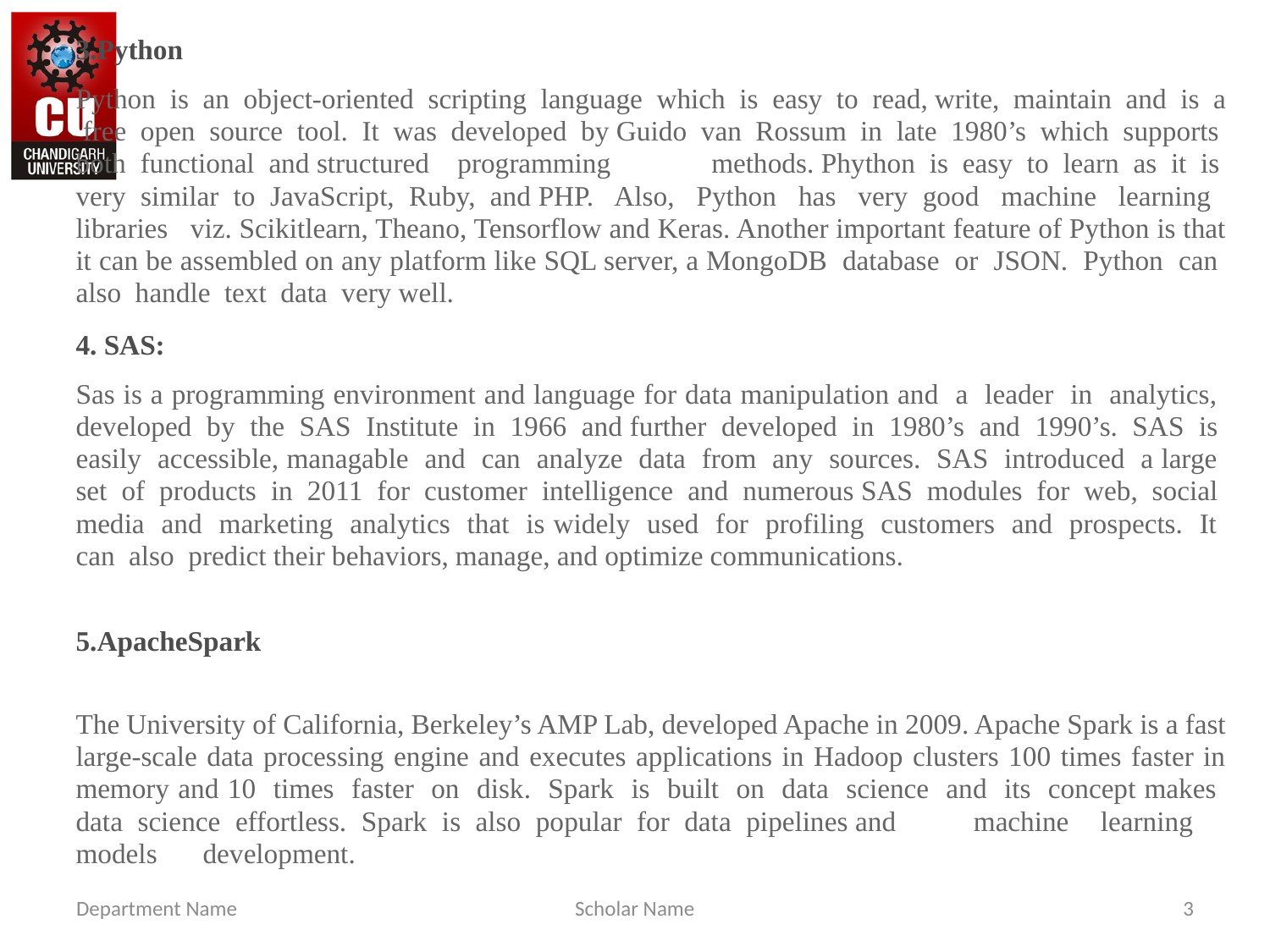

3.Python
Python  is  an  object-oriented  scripting  language  which  is  easy  to  read, write,  maintain  and  is  a  free  open  source  tool.  It  was  developed  by Guido  van  Rossum  in  late  1980’s  which  supports  both  functional  and structured	programming	methods. Phython  is  easy  to  learn  as  it  is  very  similar  to  JavaScript,  Ruby,  and PHP.   Also,   Python   has   very  good   machine   learning   libraries   viz. Scikitlearn, Theano, Tensorflow and Keras. Another important feature of Python is that it can be assembled on any platform like SQL server, a MongoDB  database  or  JSON.  Python  can  also  handle  text  data  very well.
4. SAS:
Sas is a programming environment and language for data manipulation and  a  leader  in  analytics,  developed  by  the  SAS  Institute  in  1966  and further  developed  in  1980’s  and  1990’s.  SAS  is  easily  accessible, managable  and  can  analyze  data  from  any  sources.  SAS  introduced  a large  set  of  products  in  2011  for  customer  intelligence  and  numerous SAS  modules  for  web,  social  media  and  marketing  analytics  that  is widely  used  for  profiling  customers  and  prospects.  It  can  also  predict their behaviors, manage, and optimize communications.

5.ApacheSpark

The University of California, Berkeley’s AMP Lab, developed Apache in 2009. Apache Spark is a fast large-scale data processing engine and executes applications in Hadoop clusters 100 times faster in memory and 10  times  faster  on  disk.  Spark  is  built  on  data  science  and  its  concept makes  data  science  effortless.  Spark  is  also  popular  for  data  pipelines and	machine	learning	models	development.
Department Name
Scholar Name
3